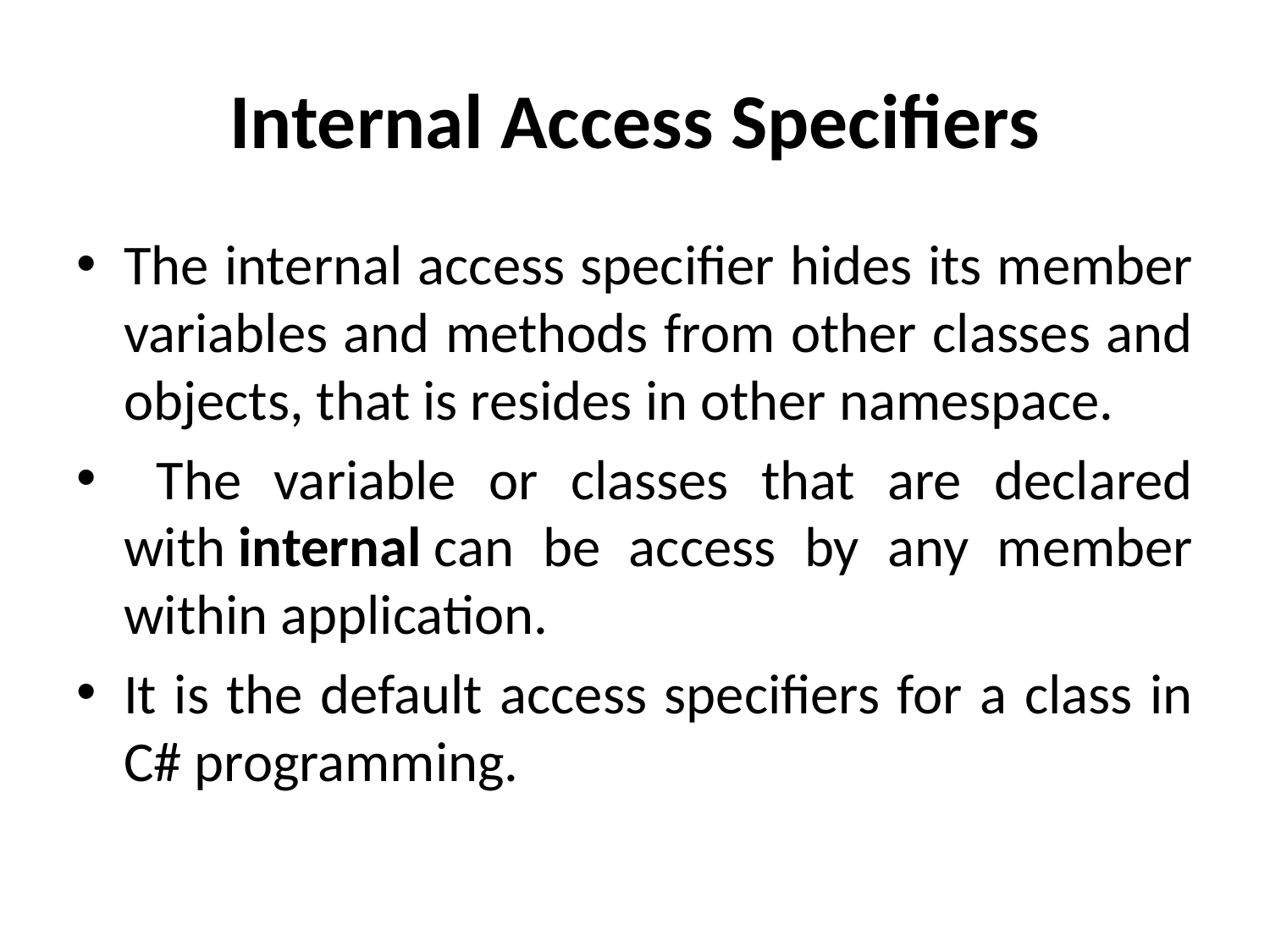

# Internal Access Specifiers
The internal access specifier hides its member variables and methods from other classes and objects, that is resides in other namespace.
 The variable or classes that are declared with internal can be access by any member within application.
It is the default access specifiers for a class in C# programming.